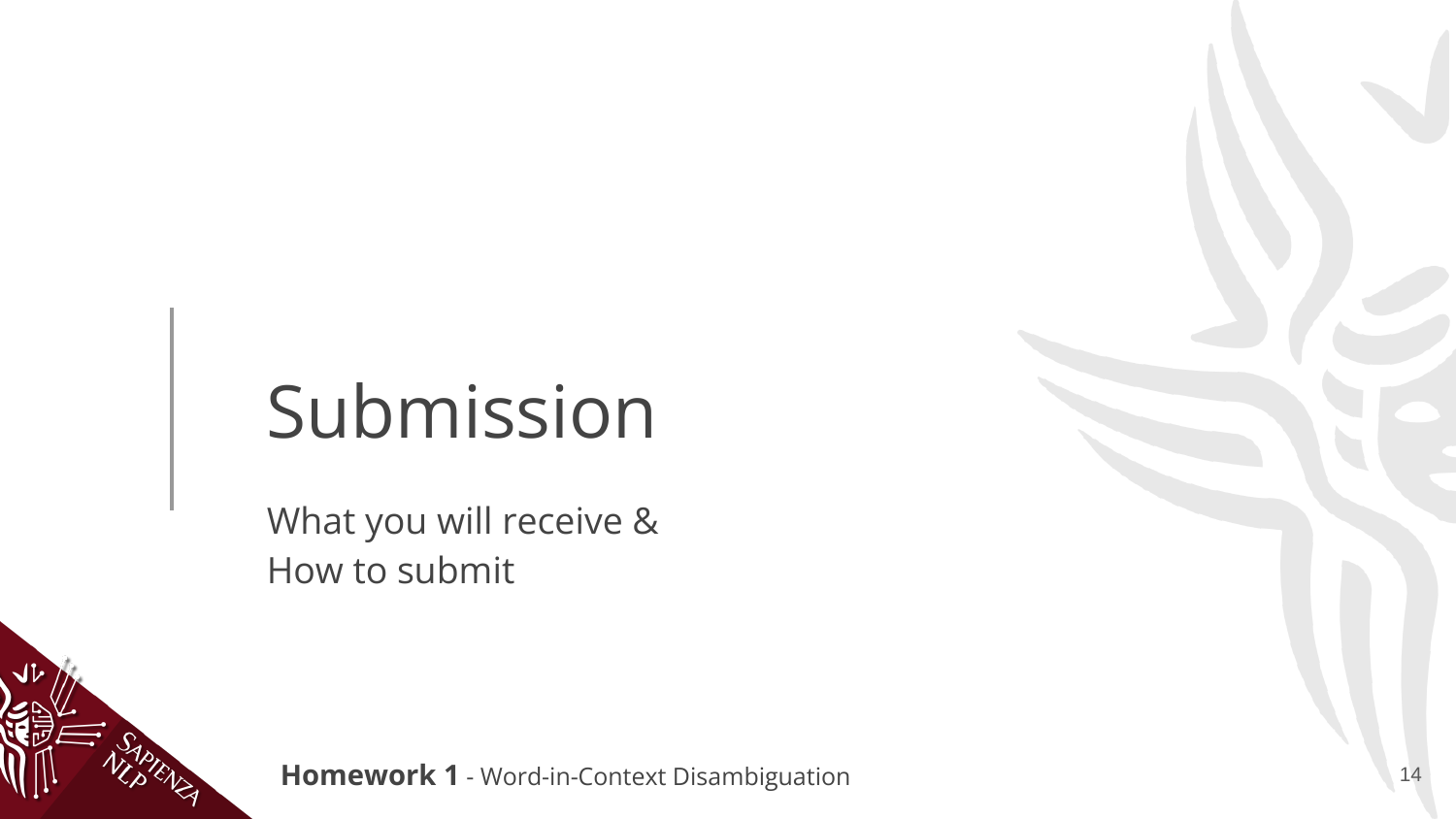

# Submission
What you will receive &
How to submit
14
Homework 1 - Word-in-Context Disambiguation